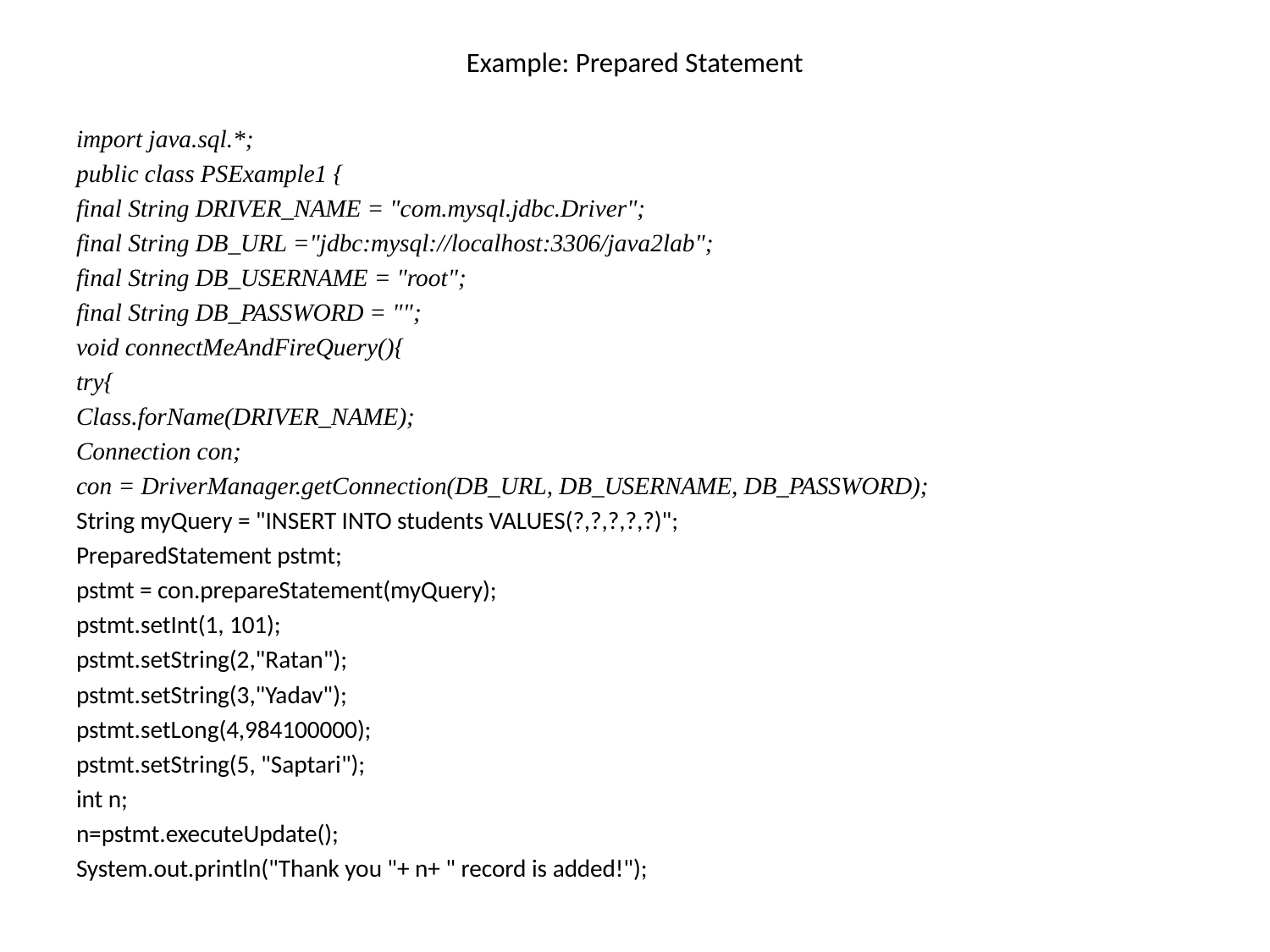

# Example: Prepared Statement
import java.sql.*;
public class PSExample1 {
final String DRIVER_NAME = "com.mysql.jdbc.Driver";
final String DB_URL ="jdbc:mysql://localhost:3306/java2lab";
final String DB_USERNAME = "root";
final String DB_PASSWORD = "";
void connectMeAndFireQuery(){
try{
Class.forName(DRIVER_NAME);
Connection con;
con = DriverManager.getConnection(DB_URL, DB_USERNAME, DB_PASSWORD);
String myQuery = "INSERT INTO students VALUES(?,?,?,?,?)";
PreparedStatement pstmt;
pstmt = con.prepareStatement(myQuery);
pstmt.setInt(1, 101);
pstmt.setString(2,"Ratan");
pstmt.setString(3,"Yadav");
pstmt.setLong(4,984100000);
pstmt.setString(5, "Saptari");
int n;
n=pstmt.executeUpdate();
System.out.println("Thank you "+ n+ " record is added!");